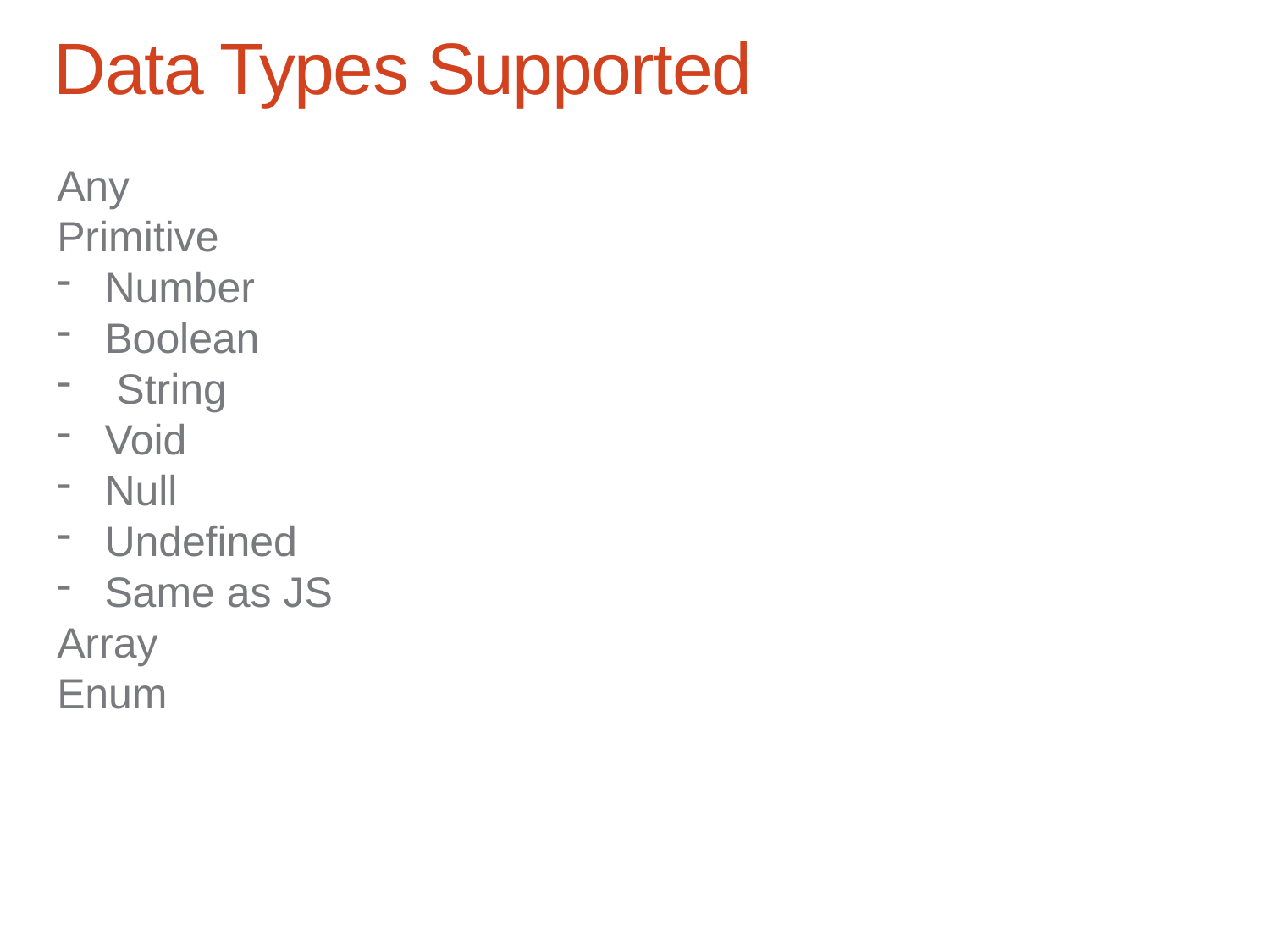

# Data Types Supported
Any
Primitive
Number
Boolean
 String
Void
Null
Undefined
Same as JS
Array
Enum